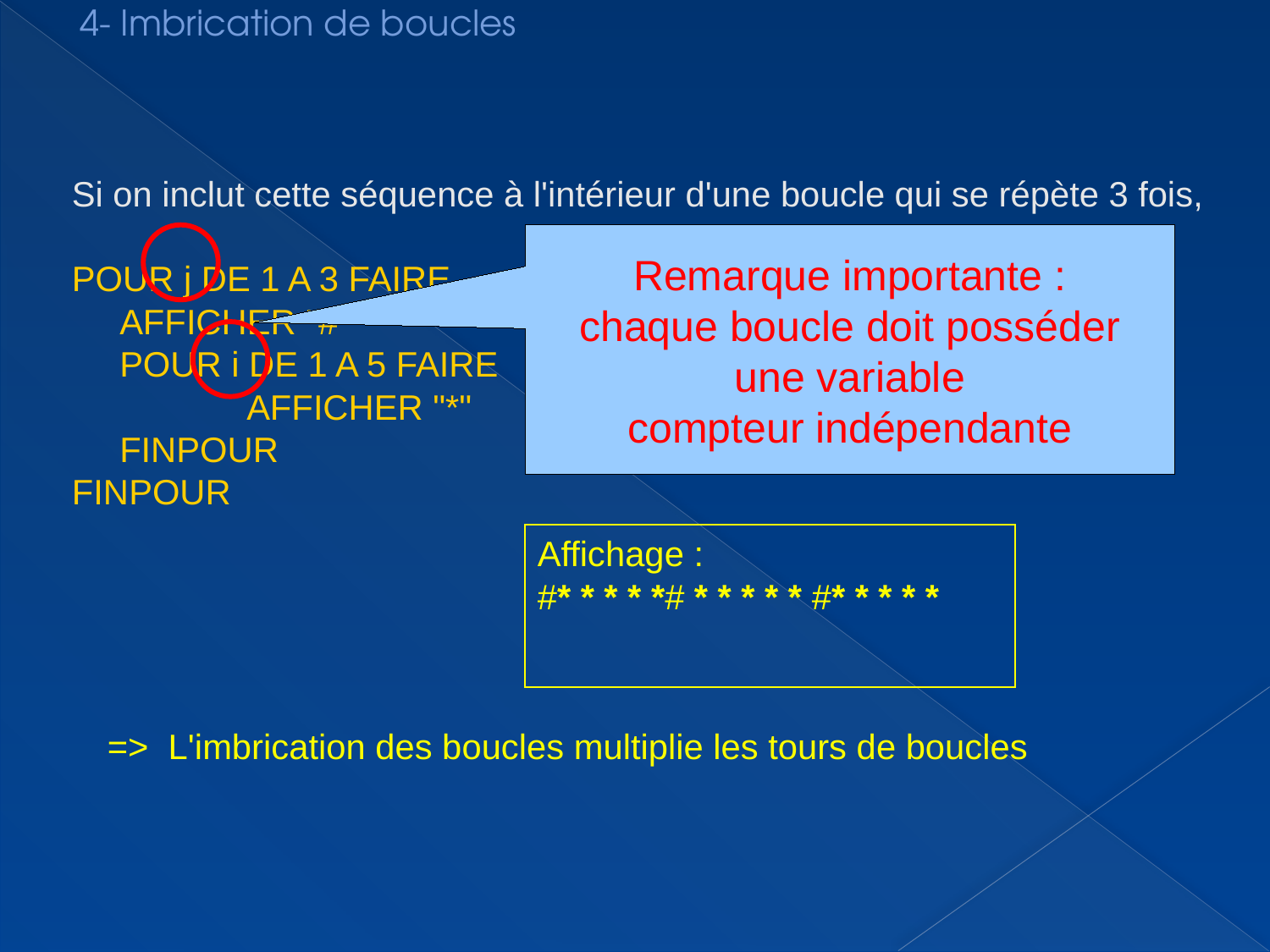

4- Imbrication de boucles

Si on inclut cette séquence à l'intérieur d'une boucle qui se répète 3 fois,

POUR j DE 1 A 3 FAIRE
	AFFICHER "#"
	POUR i DE 1 A 5 FAIRE
		AFFICHER "*"
	FINPOUR
FINPOUR

Remarque importante :
chaque boucle doit posséder
une variable
compteur indépendante

Affichage :
#* * * * *# * * * * * #* * * * *

=>  L'imbrication des boucles multiplie les tours de boucles